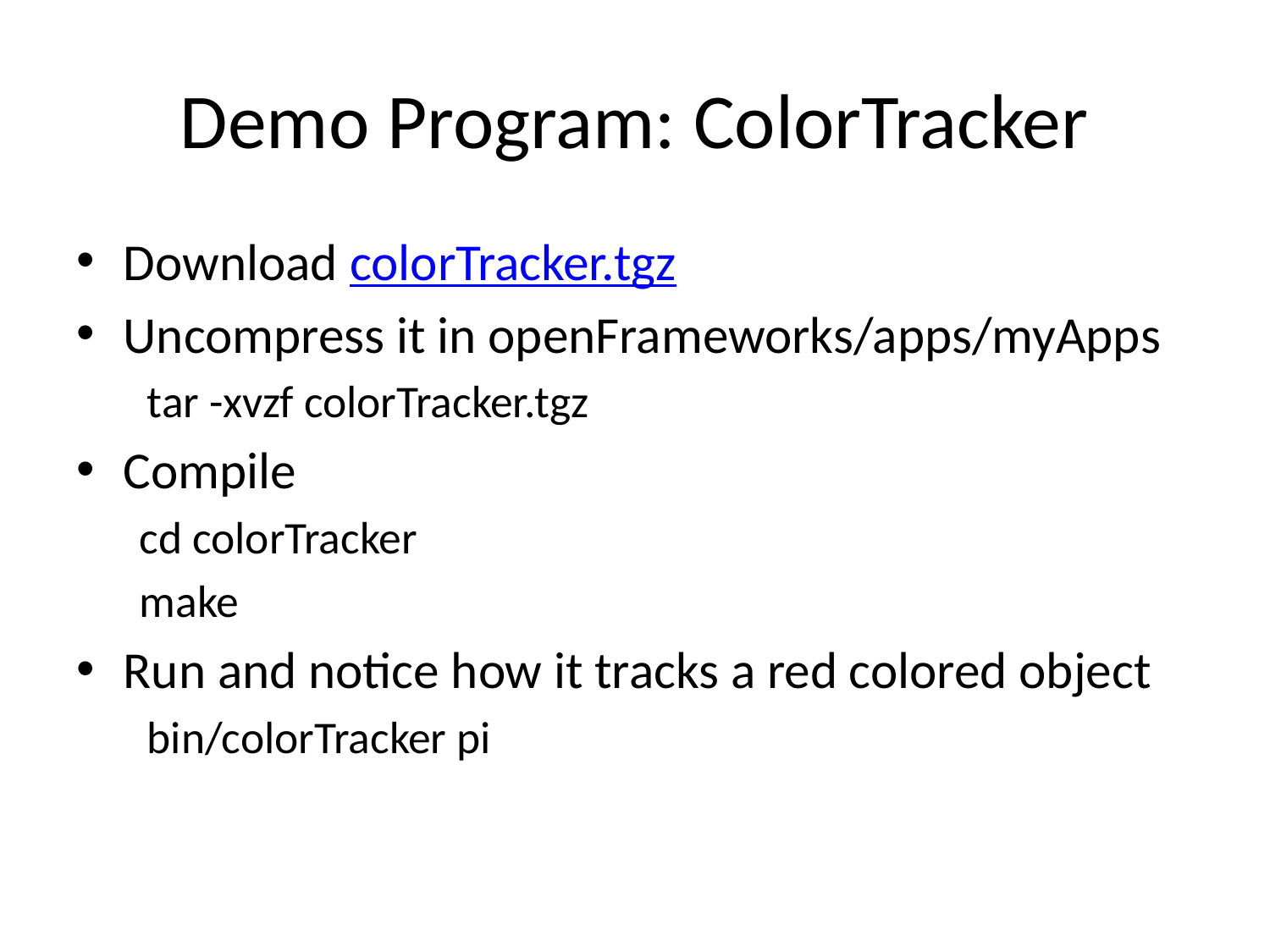

# Demo Program: ColorTracker
Download colorTracker.tgz
Uncompress it in openFrameworks/apps/myApps
tar -xvzf colorTracker.tgz
Compile
cd colorTracker
make
Run and notice how it tracks a red colored object
bin/colorTracker pi